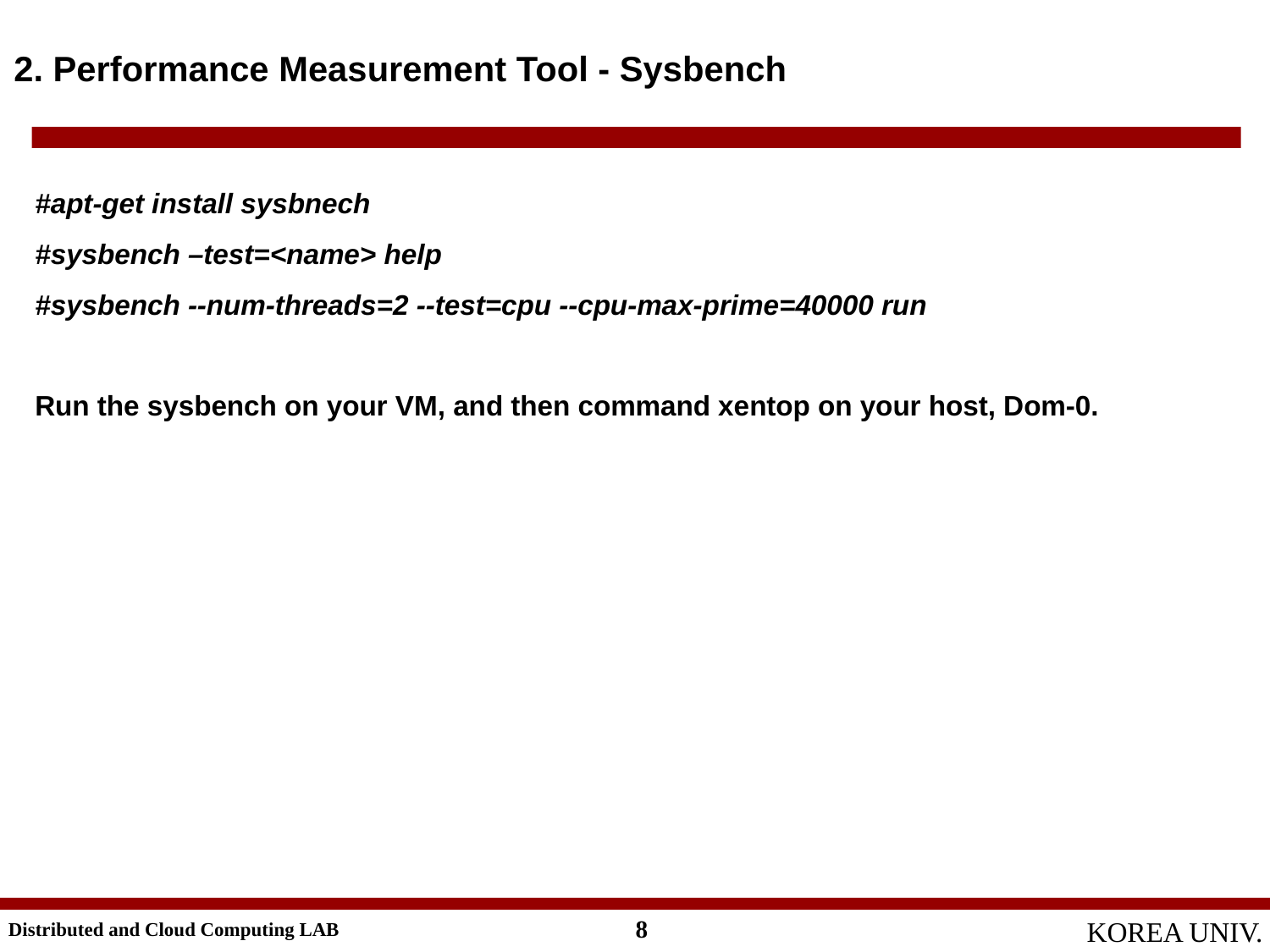

2. Performance Measurement Tool - Sysbench
#apt-get install sysbnech
#sysbench –test=<name> help
#sysbench --num-threads=2 --test=cpu --cpu-max-prime=40000 run

Run the sysbench on your VM, and then command xentop on your host, Dom-0.
8
Distributed and Cloud Computing LAB